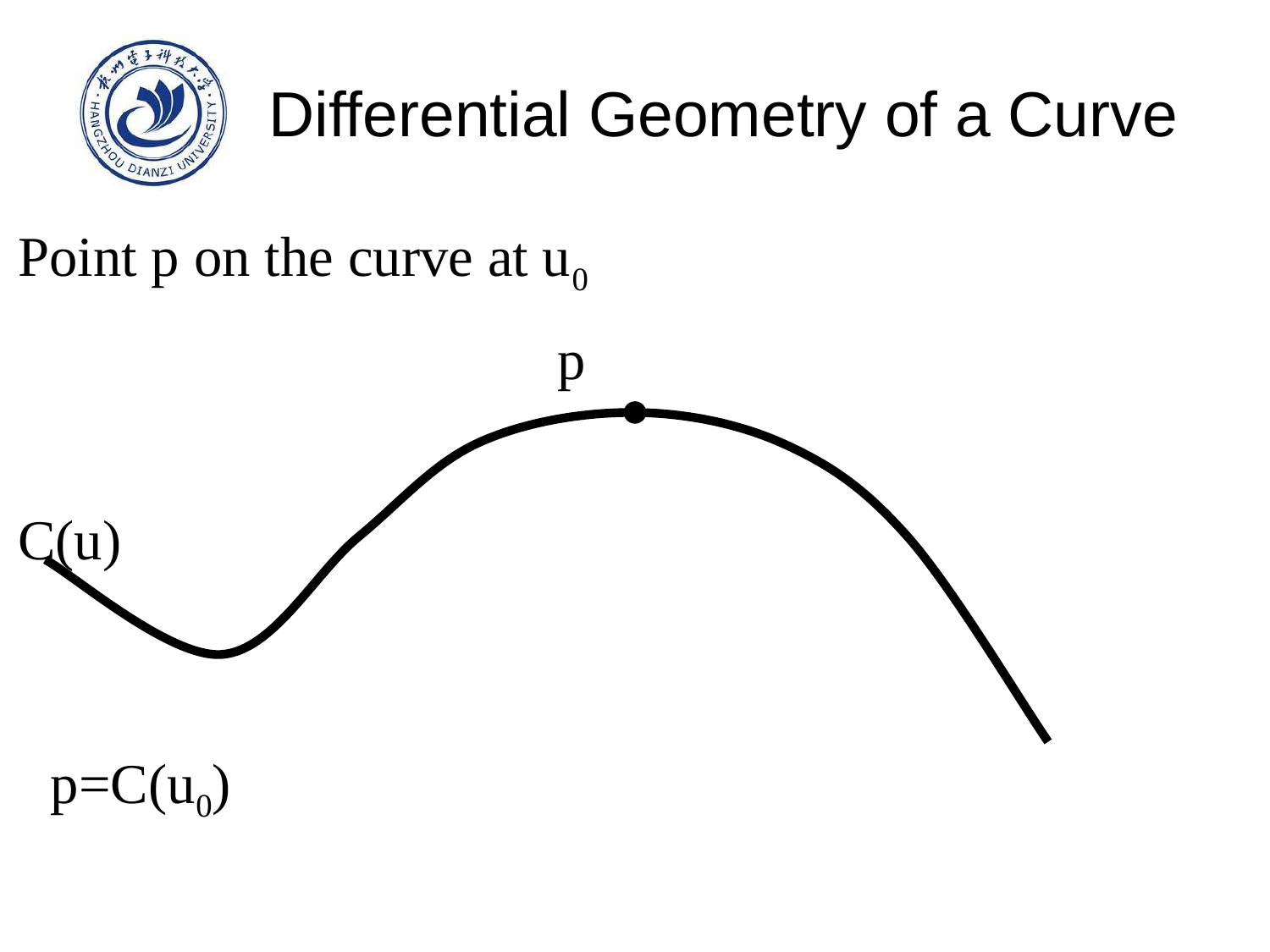

# Differential Geometry of a Curve
Point p on the curve at u0
p

C(u)
p=C(u0)